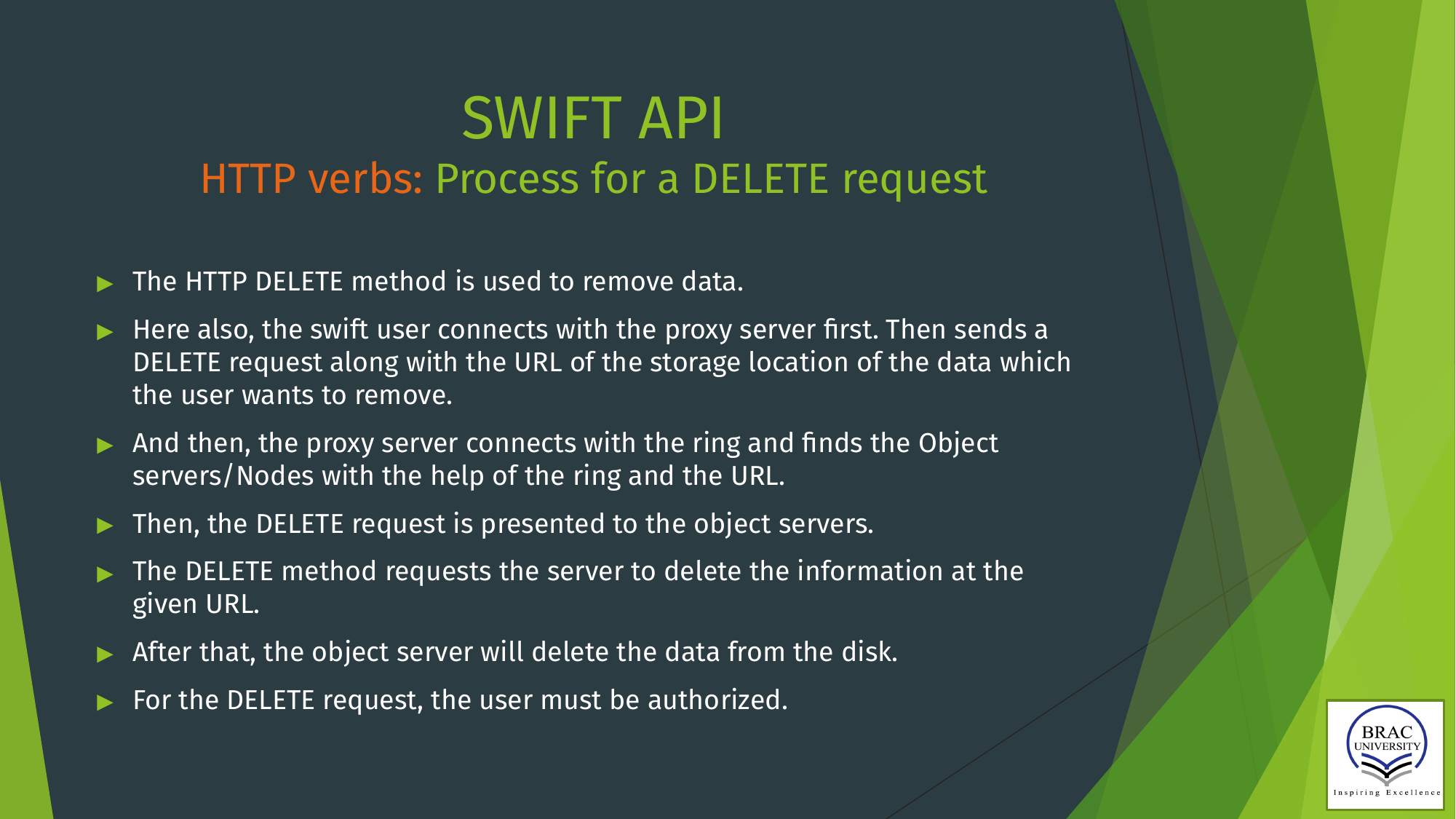

# SWIFT API HTTP verbs: Process for a DELETE request
The HTTP DELETE method is used to remove data.
Here also, the swift user connects with the proxy server first. Then sends a DELETE request along with the URL of the storage location of the data which the user wants to remove.
And then, the proxy server connects with the ring and finds the Object servers/Nodes with the help of the ring and the URL.
Then, the DELETE request is presented to the object servers.
The DELETE method requests the server to delete the information at the given URL.
After that, the object server will delete the data from the disk.
For the DELETE request, the user must be authorized.